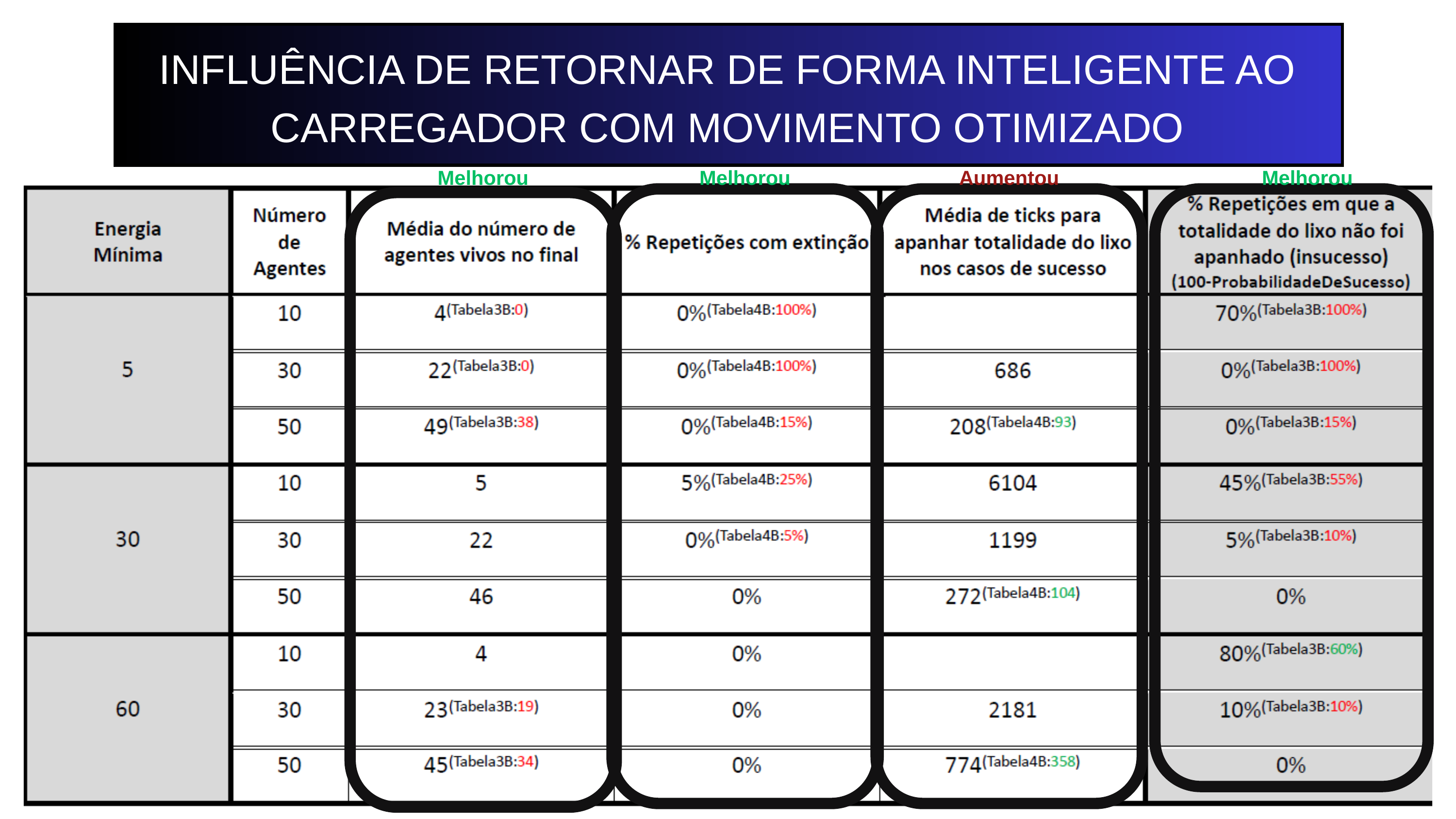

INFLUÊNCIA DE RETORNAR DE FORMA INTELIGENTE AO CARREGADOR COM MOVIMENTO OTIMIZADO
Melhorou
Melhorou
Aumentou
Melhorou